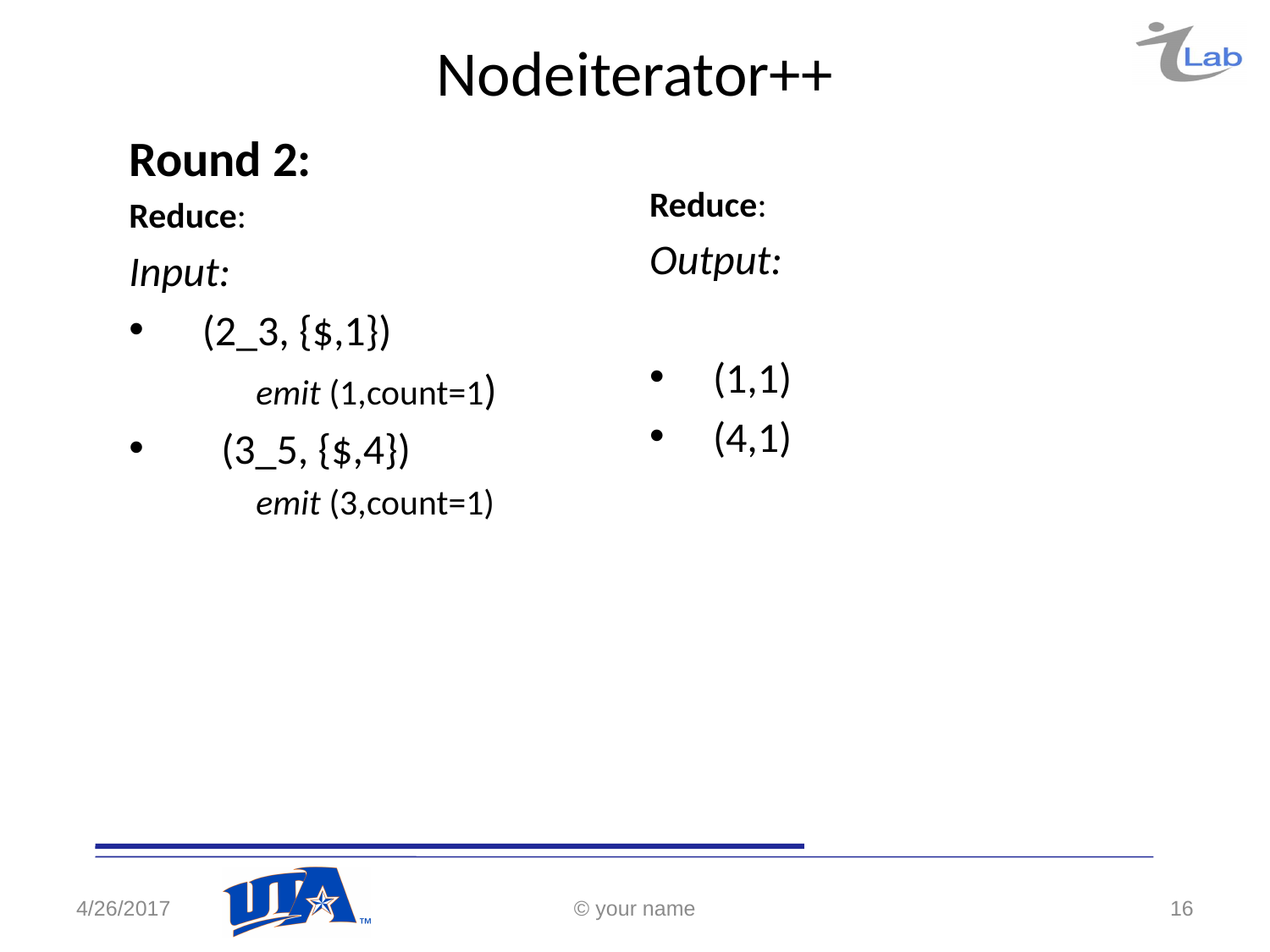

# Nodeiterator++
Round 2:
Reduce:
Input:
 (2_3, {$,1})
	emit (1,count=1)
   (3_5, {$,4})
	emit (3,count=1)

Reduce:
Output:

(1,1)
(4,1)

4/26/2017
© your name
16